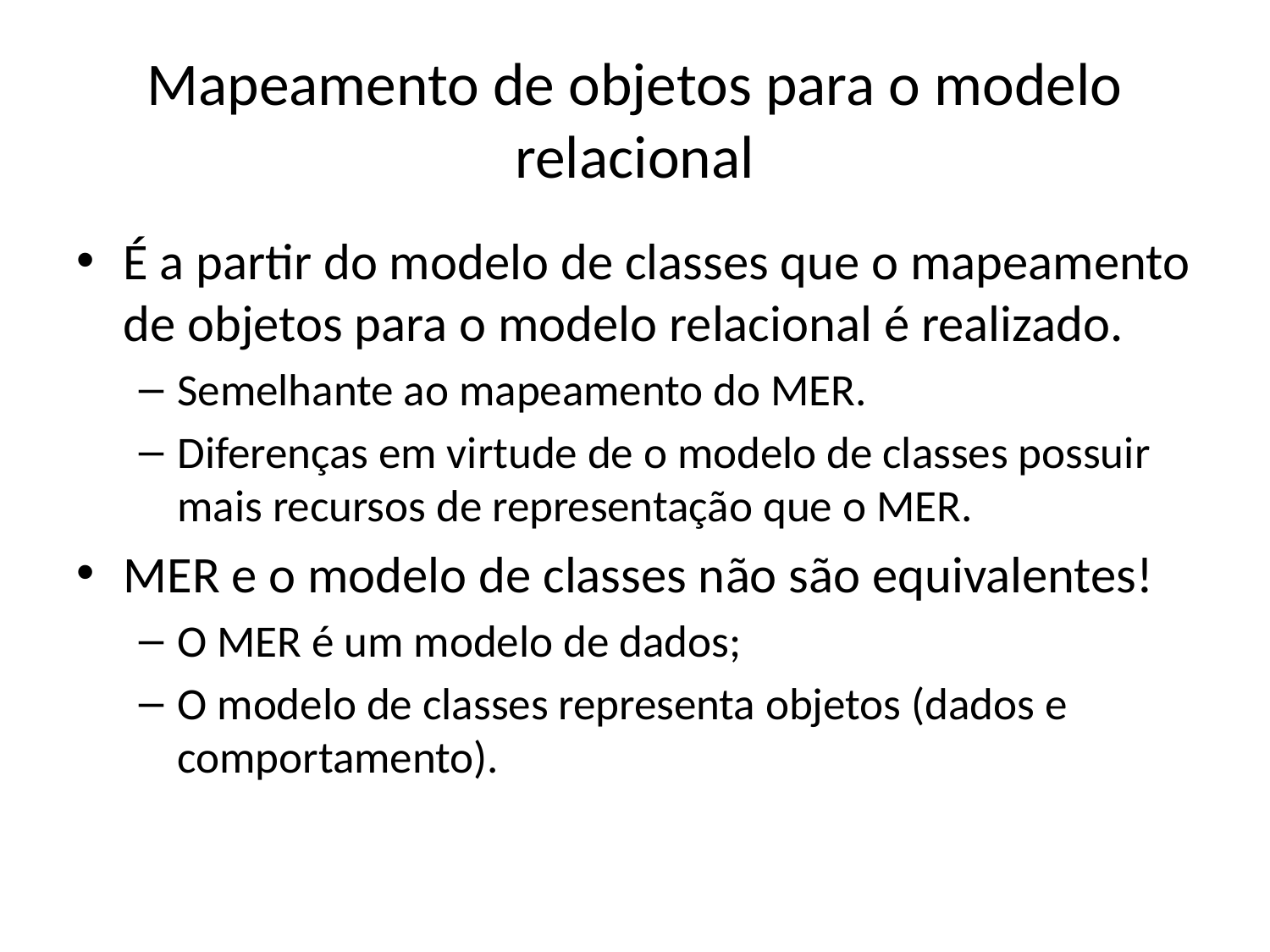

# Mapeamento de objetos para o modelo relacional
É a partir do modelo de classes que o mapeamento de objetos para o modelo relacional é realizado.
Semelhante ao mapeamento do MER.
Diferenças em virtude de o modelo de classes possuir mais recursos de representação que o MER.
MER e o modelo de classes não são equivalentes!
O MER é um modelo de dados;
O modelo de classes representa objetos (dados e comportamento).